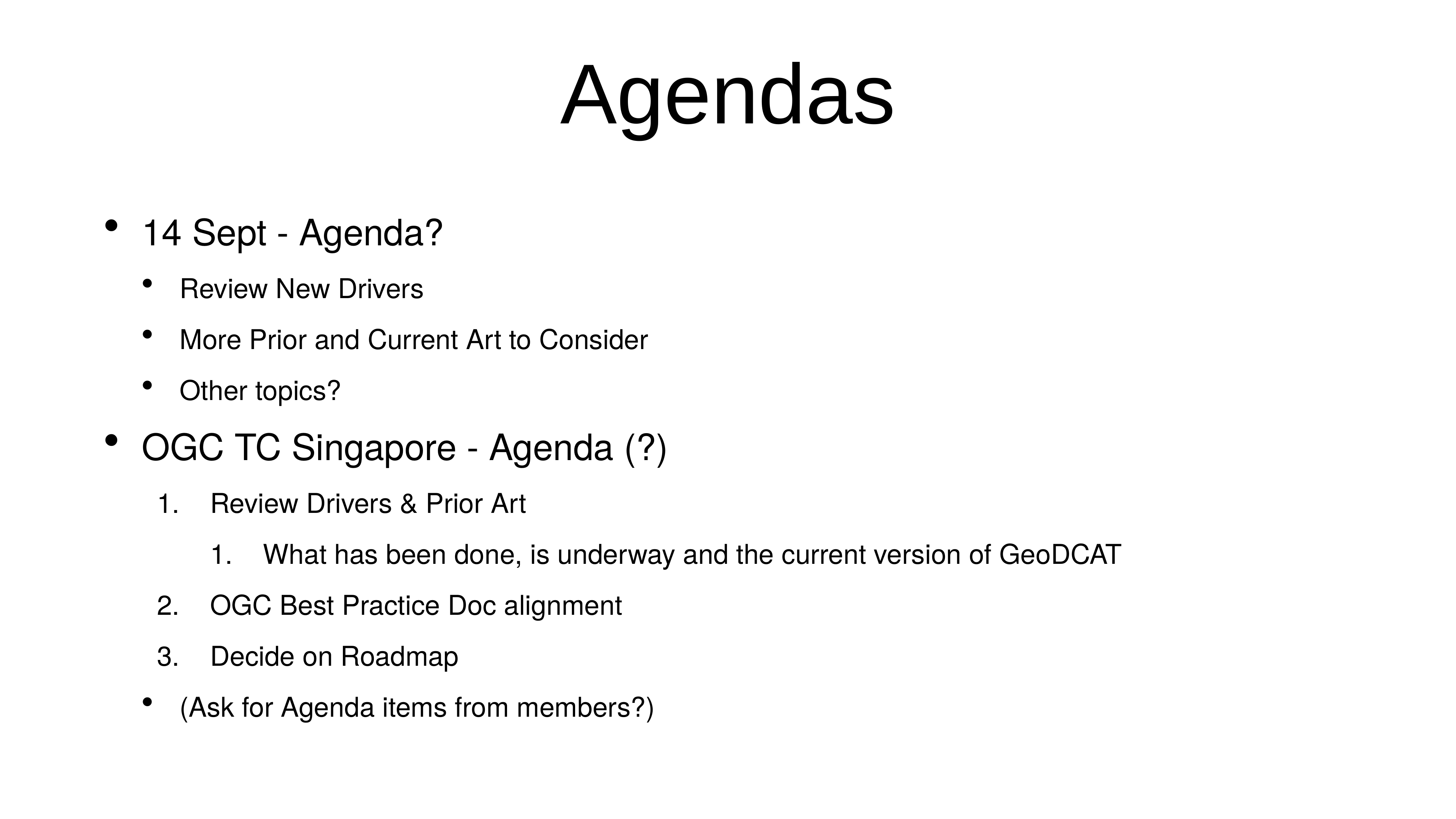

# Agendas
14 Sept - Agenda?
Review New Drivers
More Prior and Current Art to Consider
Other topics?
OGC TC Singapore - Agenda (?)
Review Drivers & Prior Art
What has been done, is underway and the current version of GeoDCAT
OGC Best Practice Doc alignment
Decide on Roadmap
(Ask for Agenda items from members?)